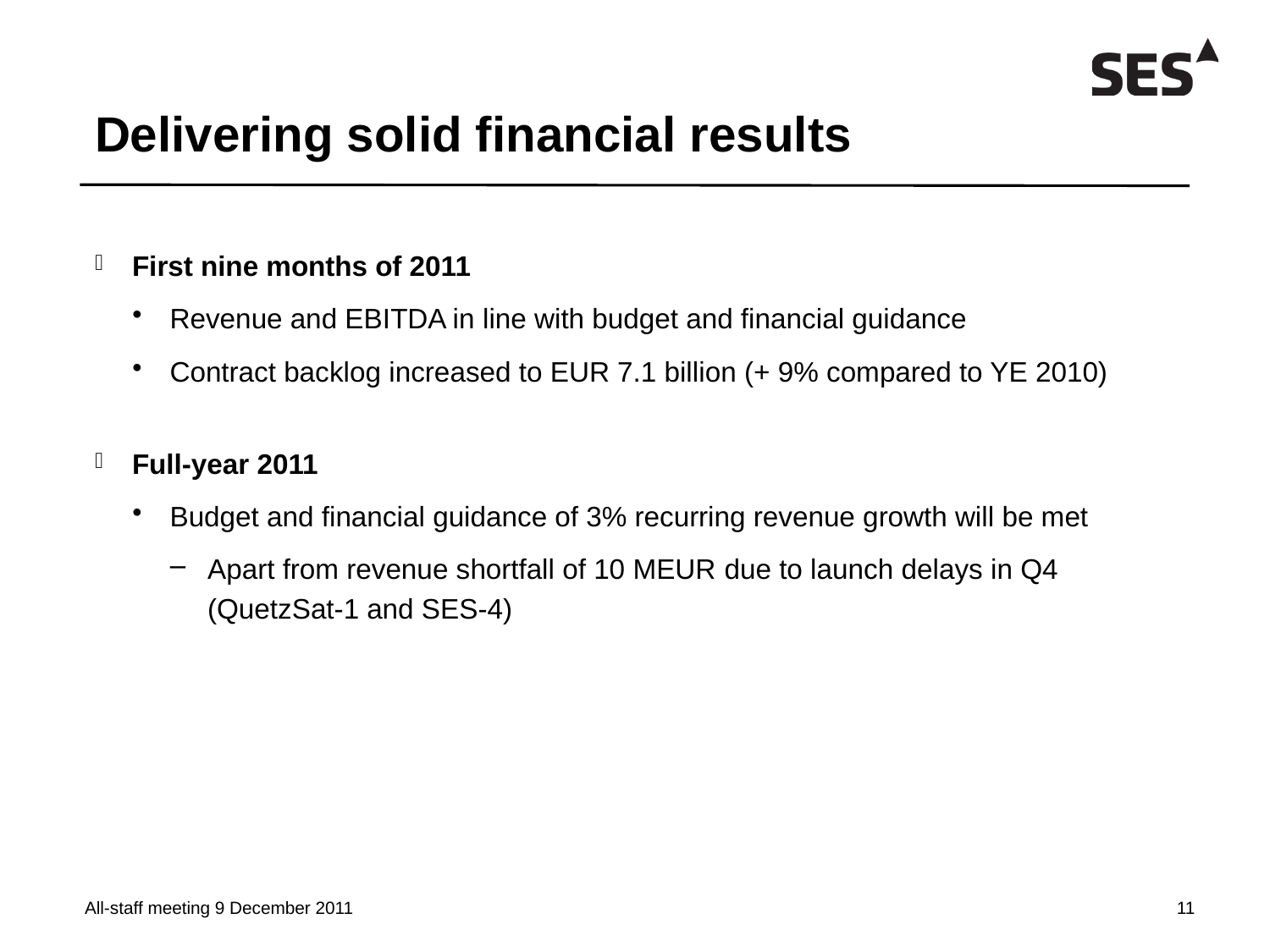

# Delivering solid financial results
First nine months of 2011
Revenue and EBITDA in line with budget and financial guidance
Contract backlog increased to EUR 7.1 billion (+ 9% compared to YE 2010)
Full-year 2011
Budget and financial guidance of 3% recurring revenue growth will be met
Apart from revenue shortfall of 10 MEUR due to launch delays in Q4
(QuetzSat-1 and SES-4)

All-staff meeting 9 December 2011
11